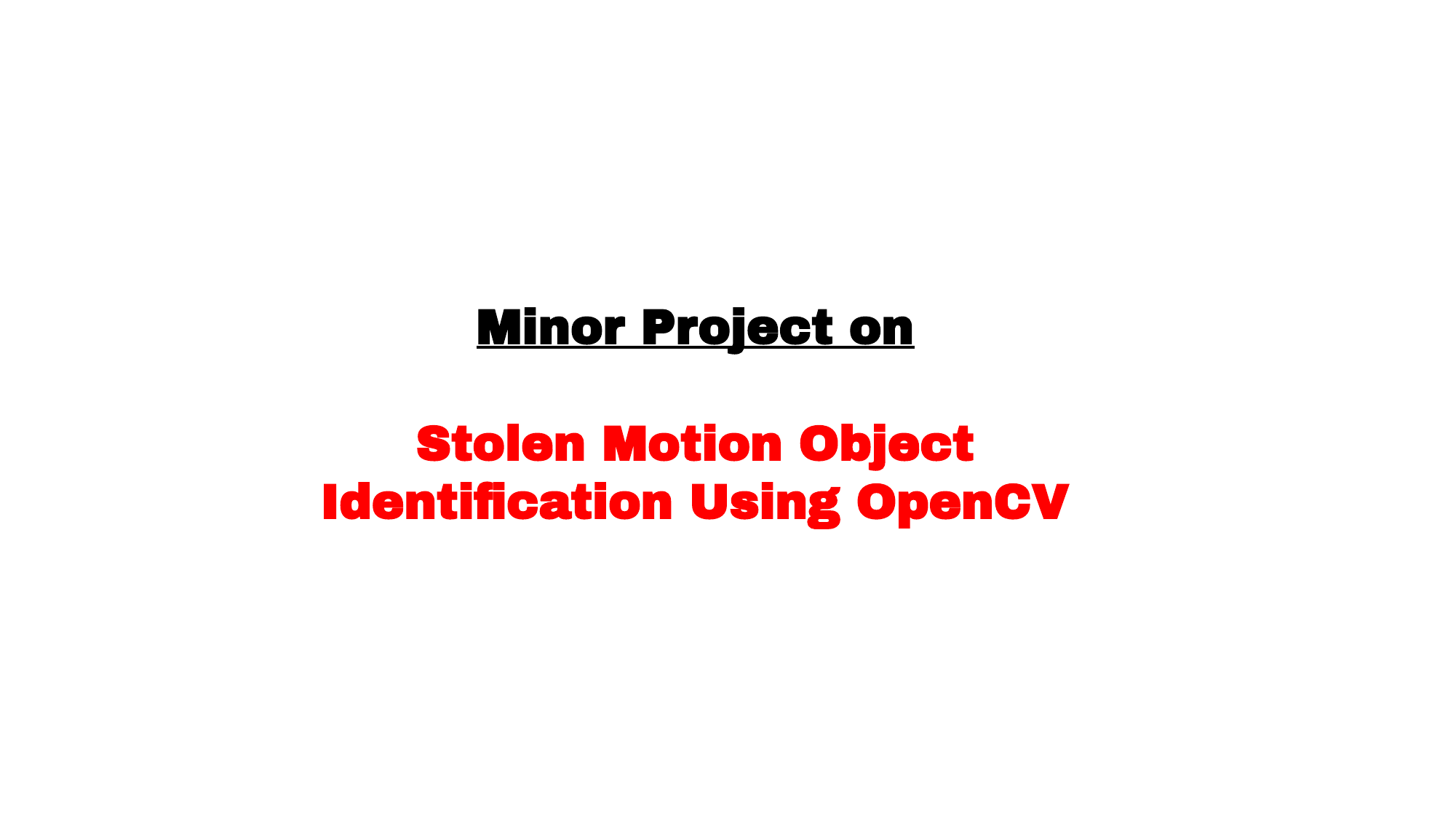

Minor Project on

Stolen Motion Object Identification Using OpenCV